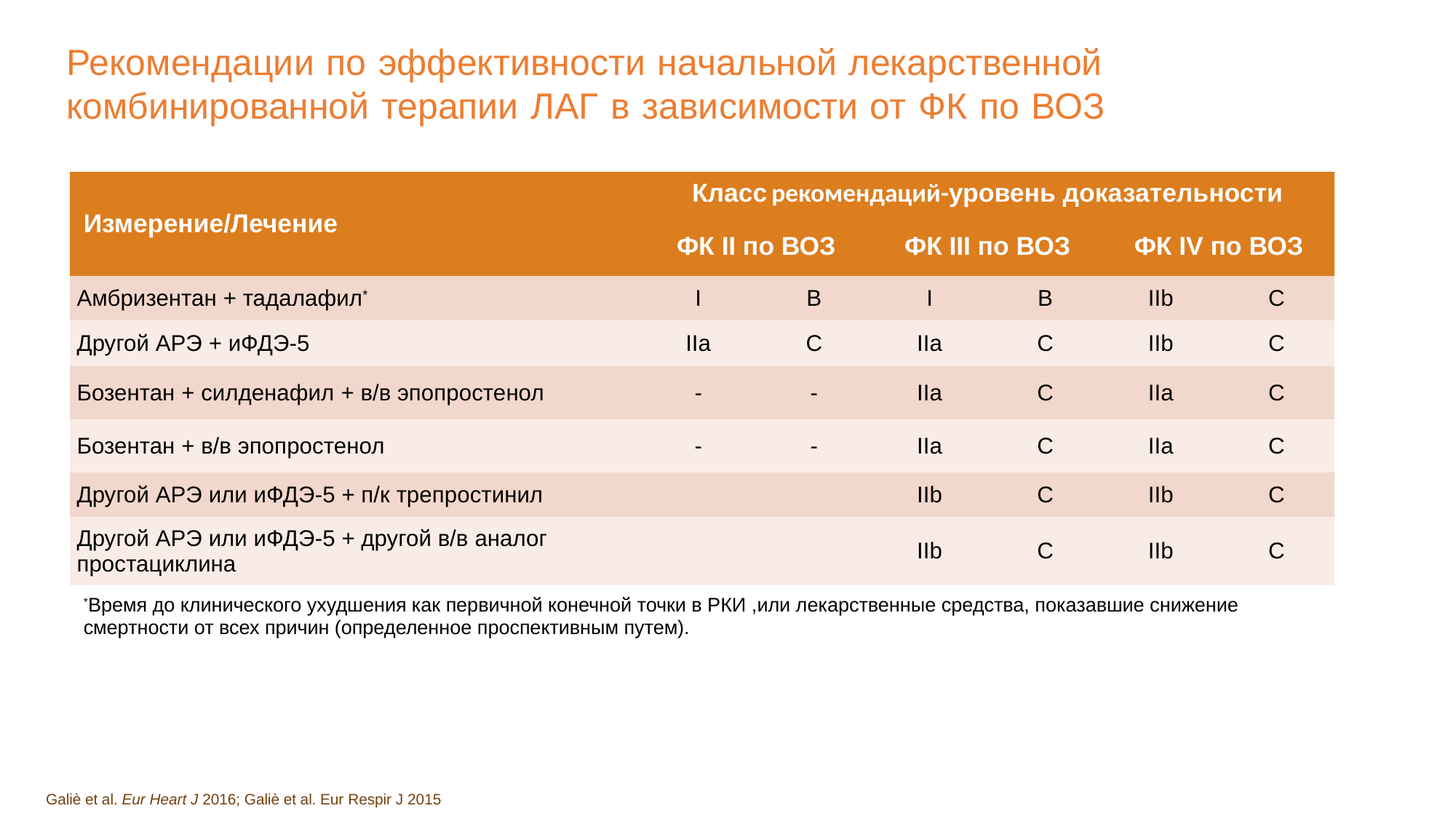

Рекомендации по эффективности начальной лекарственной комбинированной терапии ЛАГ в зависимости от ФК по ВОЗ
| Измерение/Лечение | Класс рекомендаций-уровень доказательности |  |  |  |  |  |
| --- | --- | --- | --- | --- | --- | --- |
|  | ФК II по ВОЗ |  | ФК III по ВОЗ |  | ФК IV по ВОЗ |  |
| Амбризентан + тадалафил\* | I | B | I | B | IIb | C |
| Другой АРЭ + иФДЭ-5 | IIa | C | IIa | C | IIb | C |
| Бозентан + силденафил + в/в эпопростенол | - | - | IIa | C | IIa | C |
| Бозентан + в/в эпопростенол | - | - | IIa | C | IIa | C |
| Другой АРЭ или иФДЭ-5 + п/к трепростинил |  |  | IIb | C | IIb | C |
| Другой АРЭ или иФДЭ-5 + другой в/в аналог простациклина |  |  | IIb | C | IIb | C |
| \*Время до клинического ухудшения как первичной конечной точки в РКИ ,или лекарственные средства, показавшие снижение смертности от всех причин (определенное проспективным путем). |  |  |  |  |  |  |
Galiè et al. Eur Heart J 2016; Galiè et al. Eur Respir J 2015